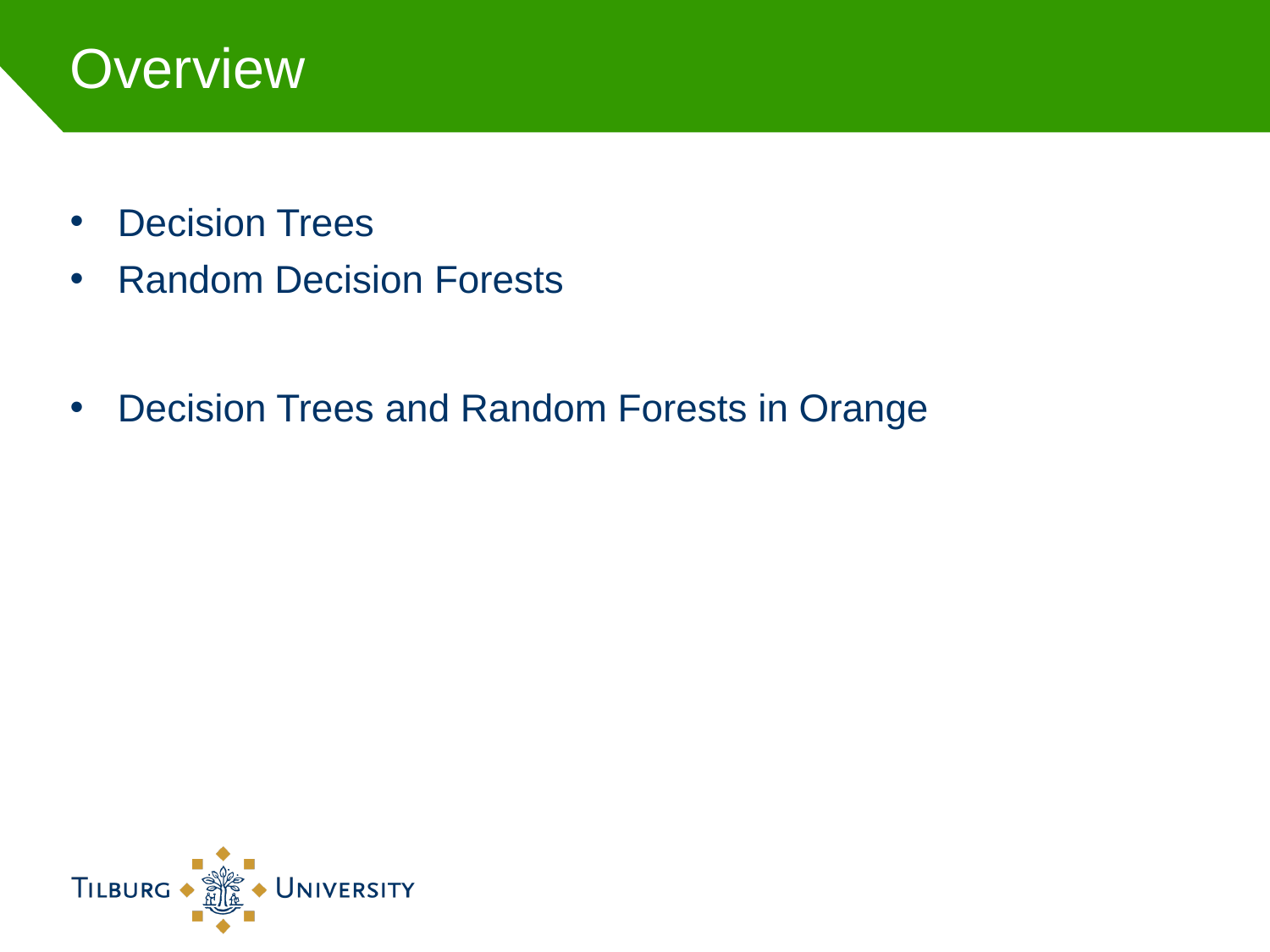

# Overview
Decision Trees
Random Decision Forests

Decision Trees and Random Forests in Orange